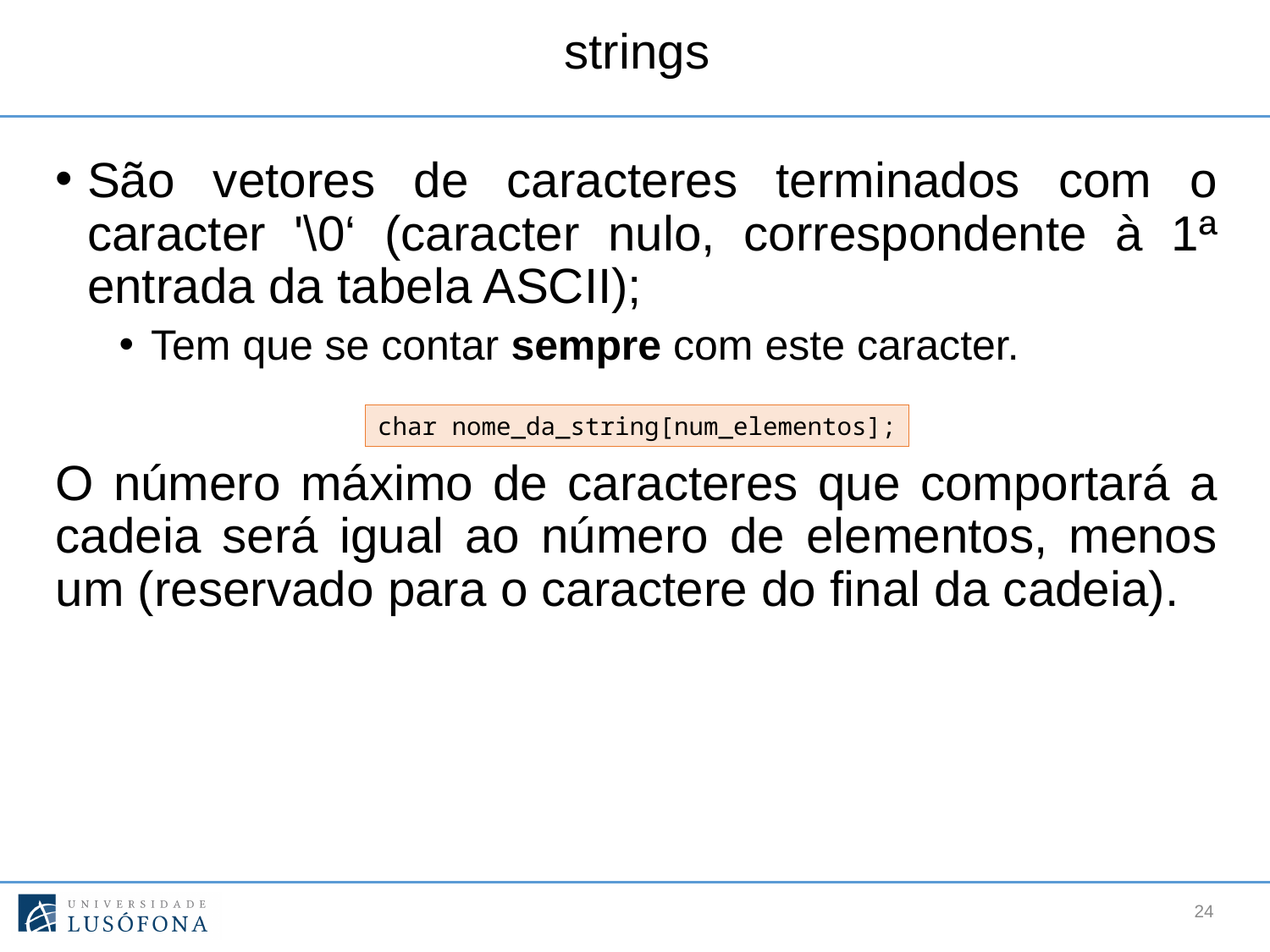

# strings
São vetores de caracteres terminados com o caracter '\0‘ (caracter nulo, correspondente à 1ª entrada da tabela ASCII);
Tem que se contar sempre com este caracter.

O número máximo de caracteres que comportará a cadeia será igual ao número de elementos, menos um (reservado para o caractere do final da cadeia).
char nome_da_string[num_elementos];
24